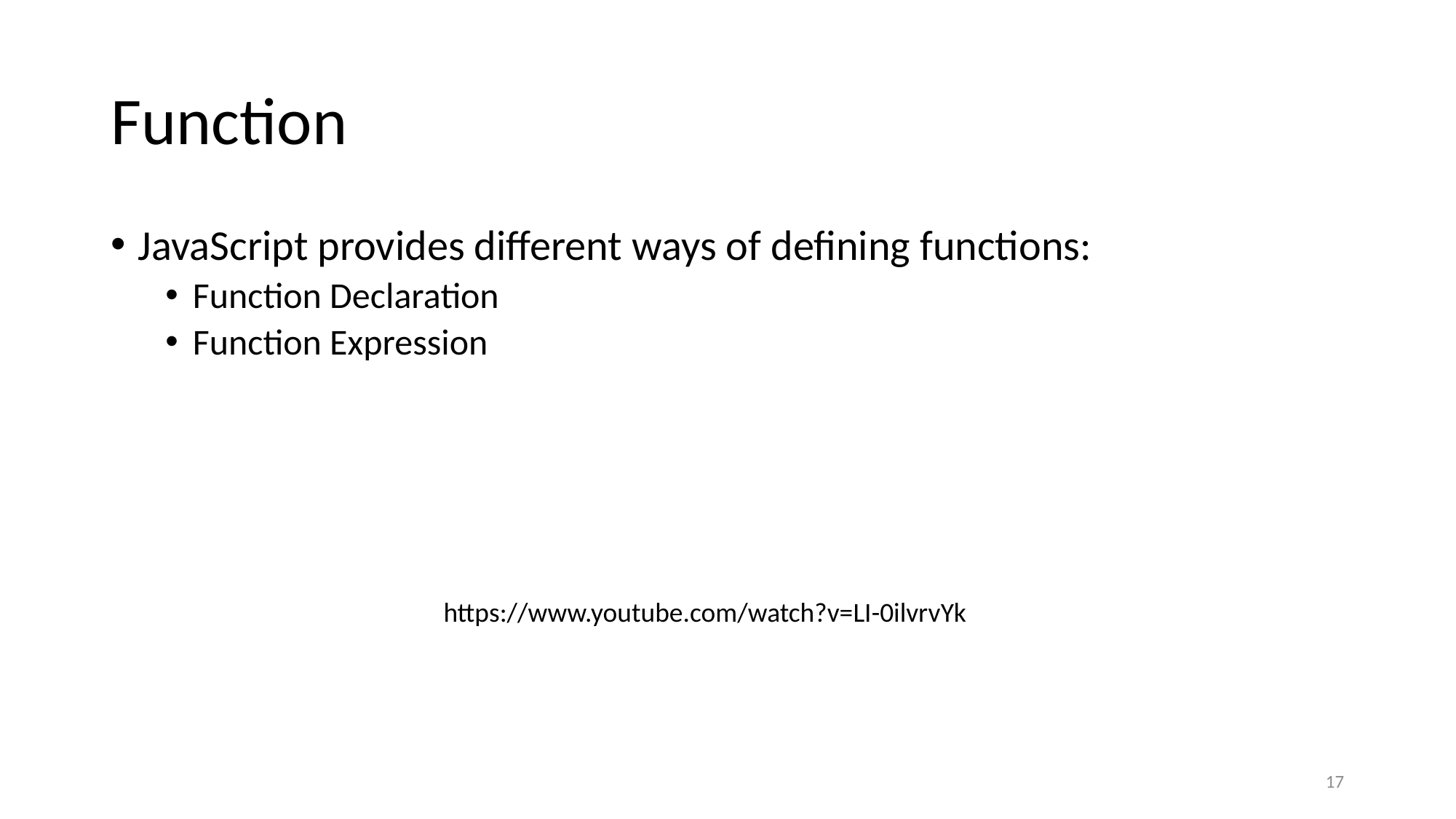

# Function
JavaScript provides different ways of defining functions:
Function Declaration
Function Expression
https://www.youtube.com/watch?v=LI-0ilvrvYk
17